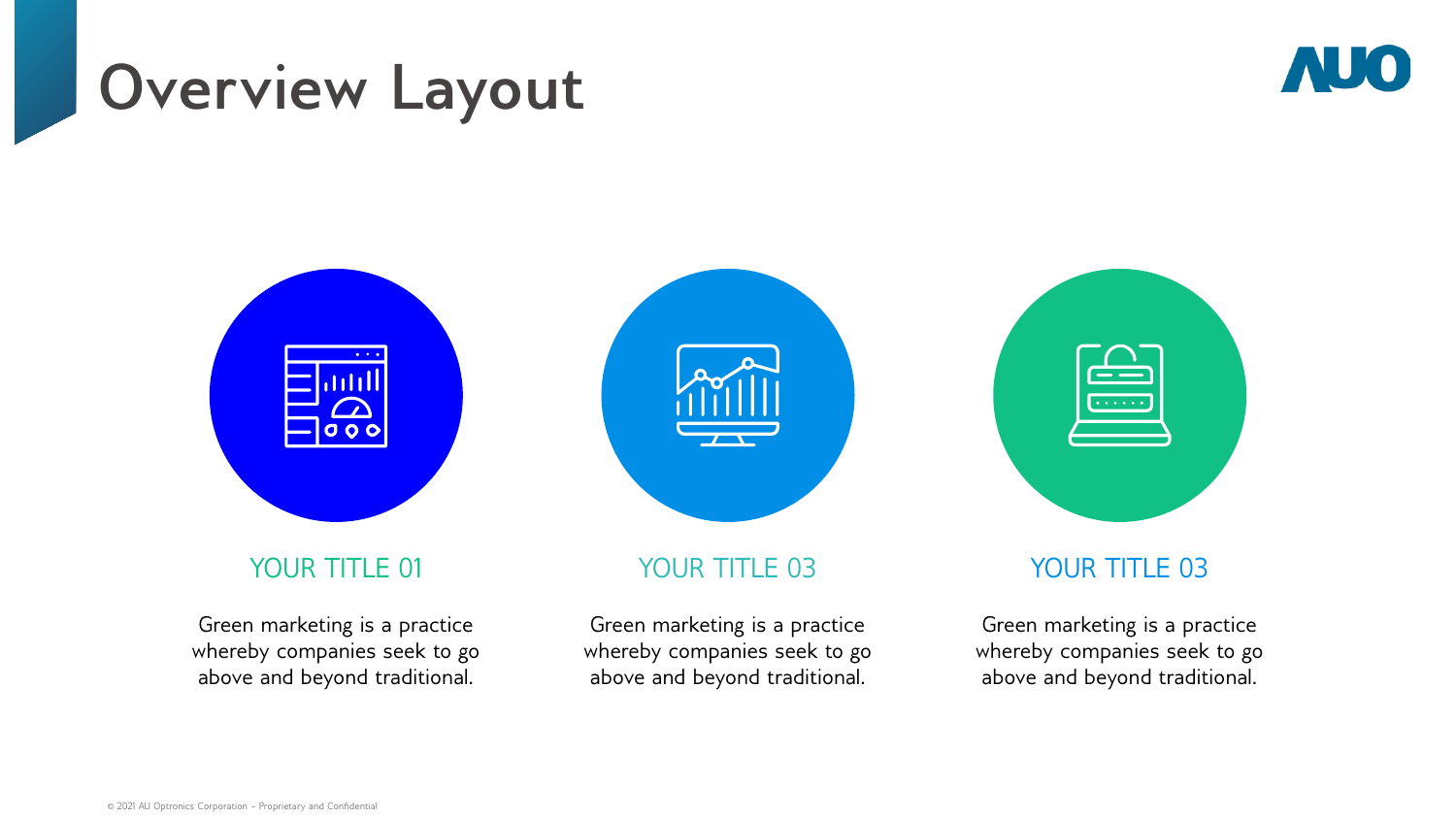

# Overview Layout

YOUR TITLE 01
YOUR TITLE 03
YOUR TITLE 03
Green marketing is a practice whereby companies seek to go above and beyond traditional.
Green marketing is a practice whereby companies seek to go above and beyond traditional.
Green marketing is a practice whereby companies seek to go above and beyond traditional.